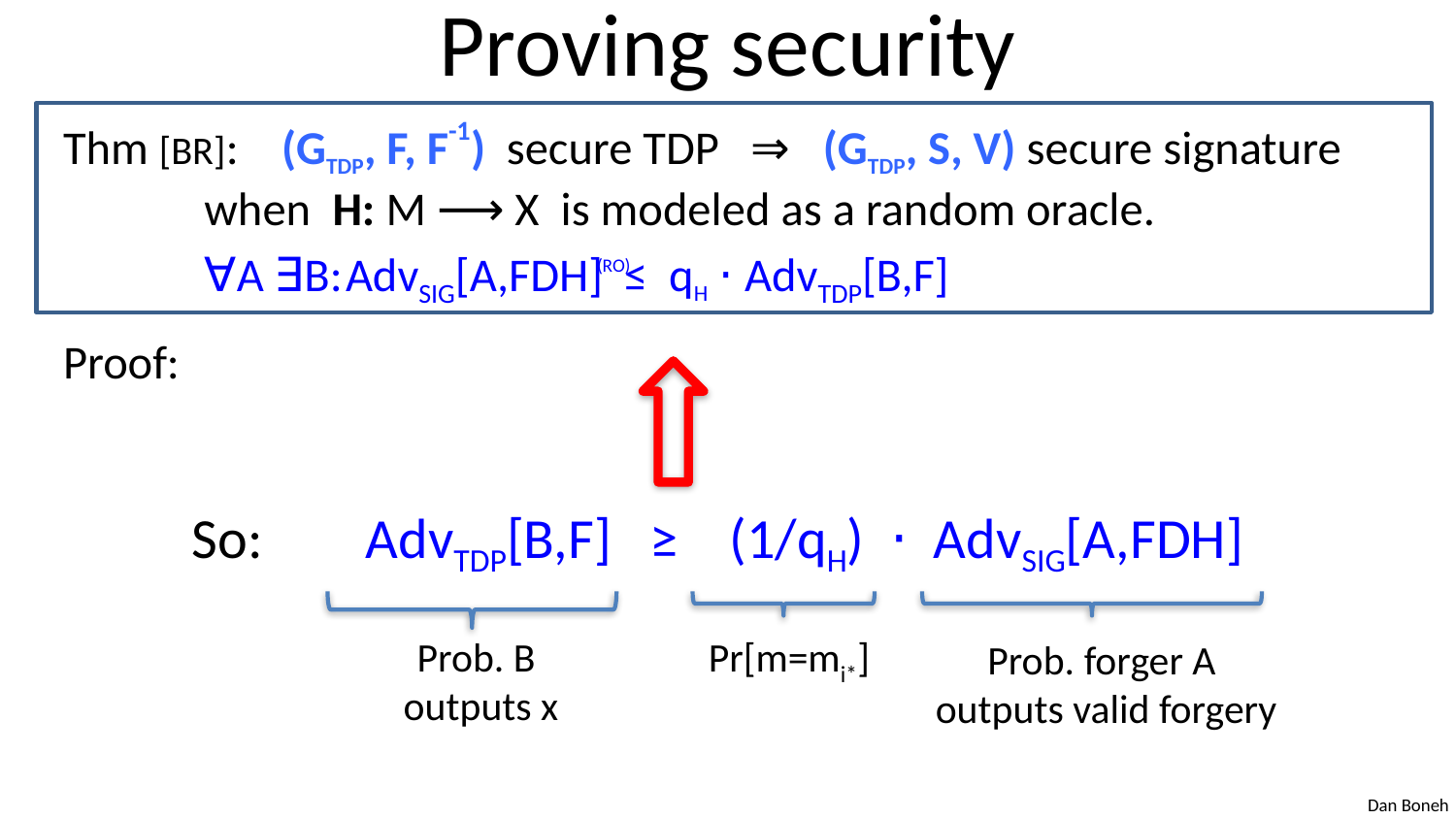

# Proving security

Thm [BR]:    (GTDP, F, F-1)  secure TDP   ⇒   (GTDP, S, V) secure signature
	when  H: M ⟶ X  is modeled as a random oracle.
	∀A ∃B:	AdvSIG[A,FDH]  ≤  qH ⋅ AdvTDP[B,F]
Proof:
(RO)

So:        AdvTDP[B,F]   ≥    (1/qH)  ⋅  AdvSIG[A,FDH]

Prob. B
outputs x
Pr[m=mi*]
Prob. forger A
outputs valid forgery